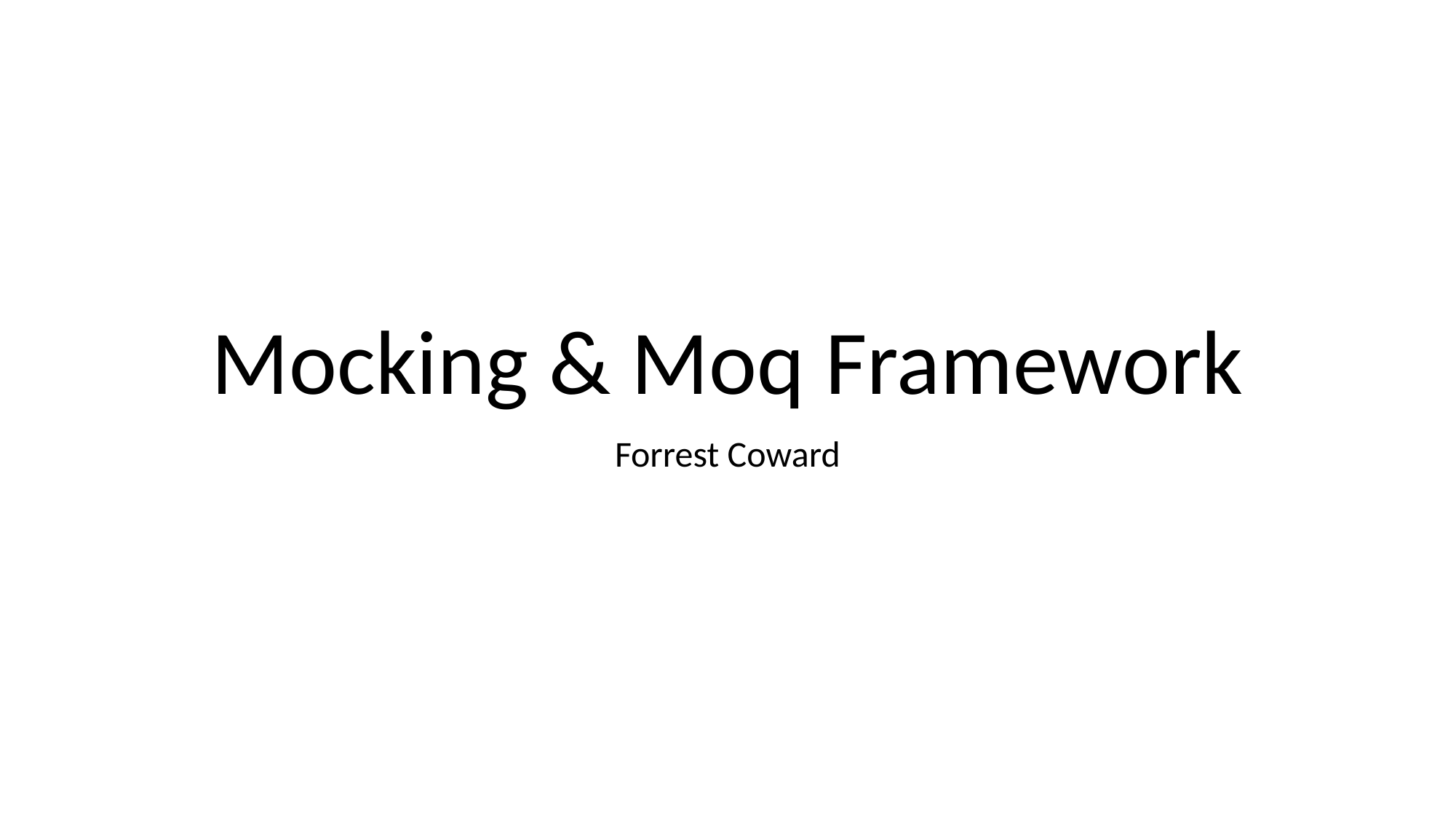

# Mocking & Moq Framework
Forrest Coward